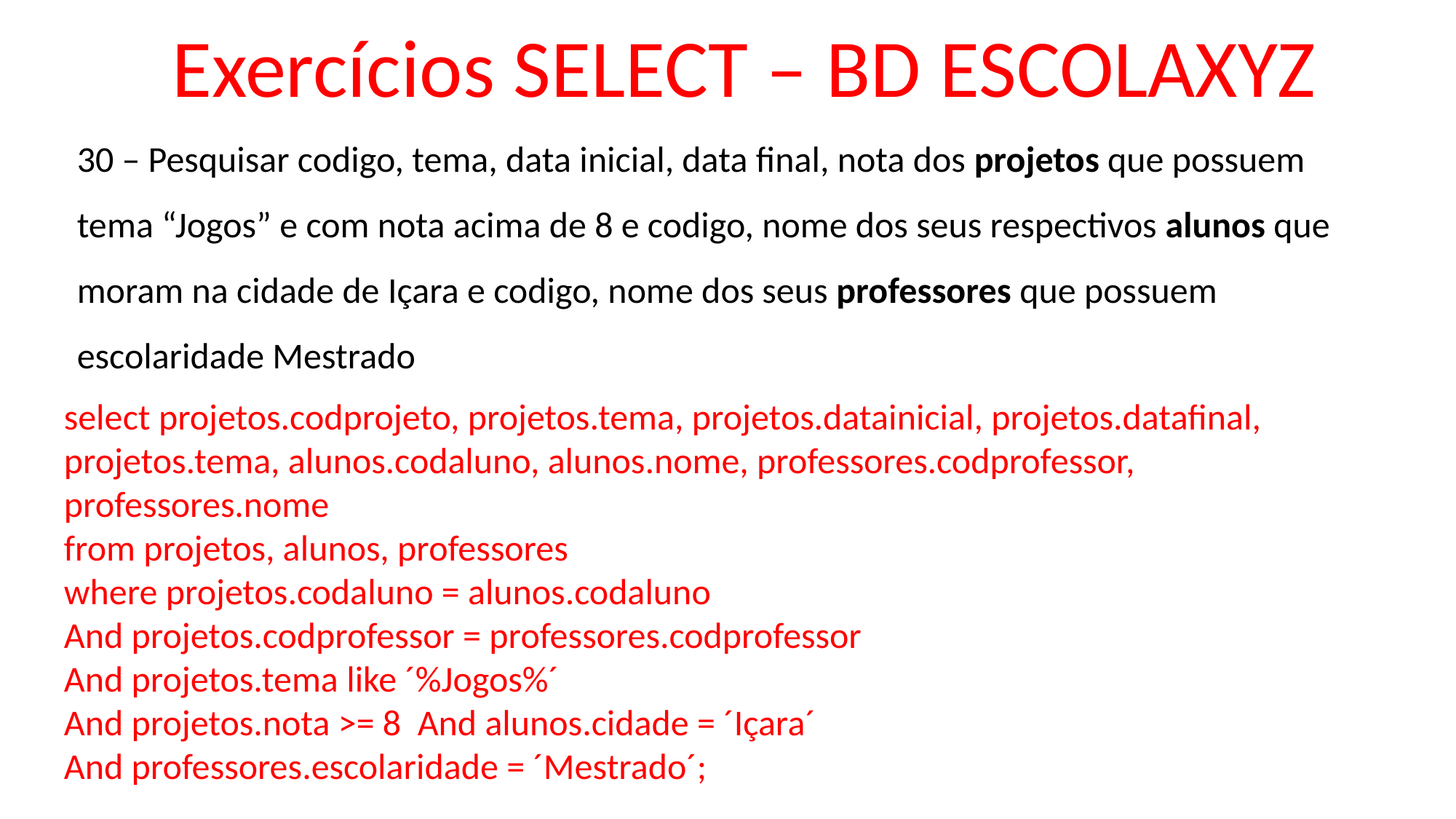

# Exercícios SELECT – BD ESCOLAXYZ
30 – Pesquisar codigo, tema, data inicial, data final, nota dos projetos que possuem tema “Jogos” e com nota acima de 8 e codigo, nome dos seus respectivos alunos que moram na cidade de Içara e codigo, nome dos seus professores que possuem escolaridade Mestrado

select projetos.codprojeto, projetos.tema, projetos.datainicial, projetos.datafinal, projetos.tema, alunos.codaluno, alunos.nome, professores.codprofessor, professores.nome
from projetos, alunos, professores
where projetos.codaluno = alunos.codaluno
And projetos.codprofessor = professores.codprofessor
And projetos.tema like ´%Jogos%´
And projetos.nota >= 8  And alunos.cidade = ´Içara´
And professores.escolaridade = ´Mestrado´;